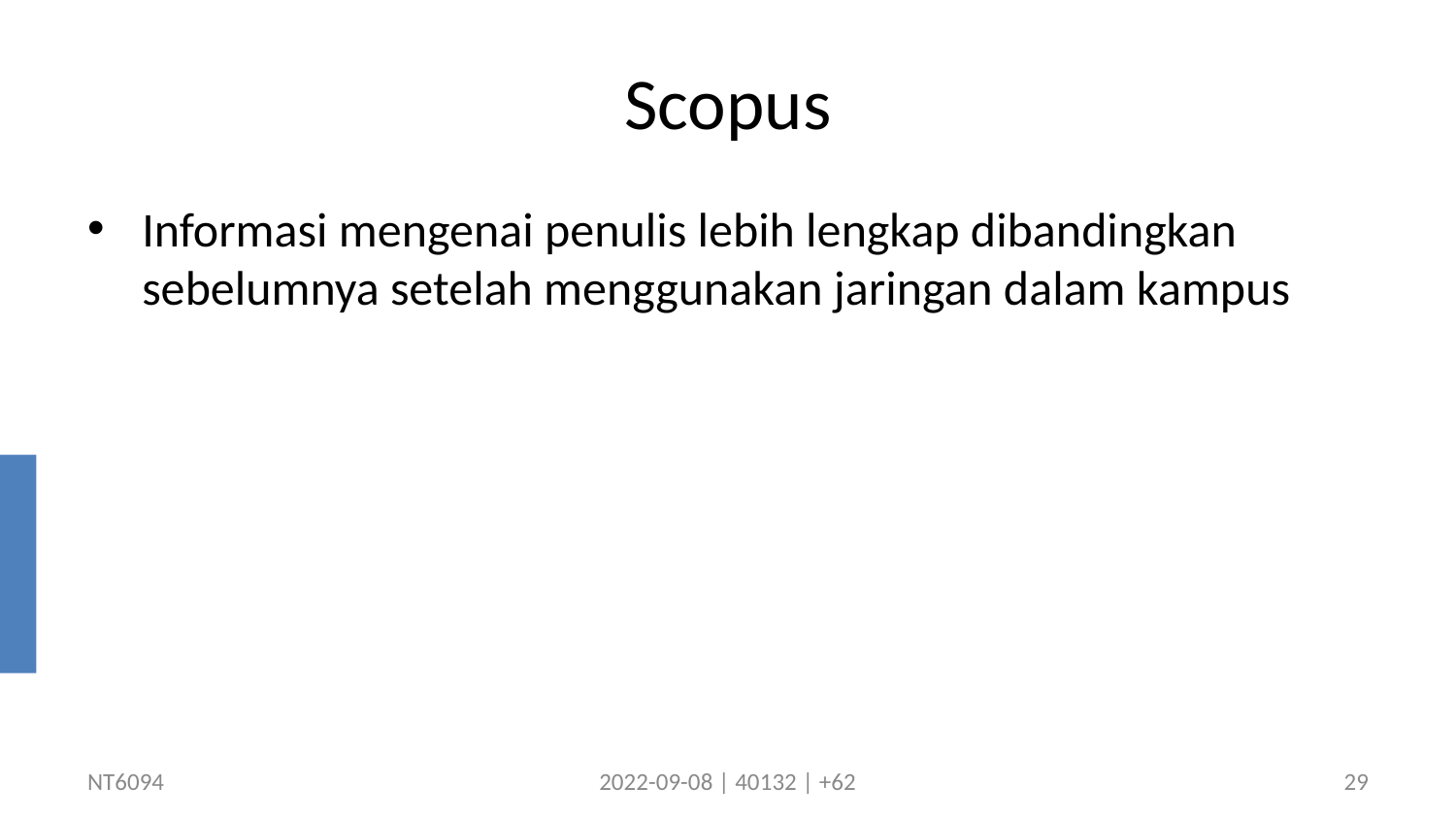

# Scopus
Informasi mengenai penulis lebih lengkap dibandingkan sebelumnya setelah menggunakan jaringan dalam kampus
NT6094
2022-09-08 | 40132 | +62
29